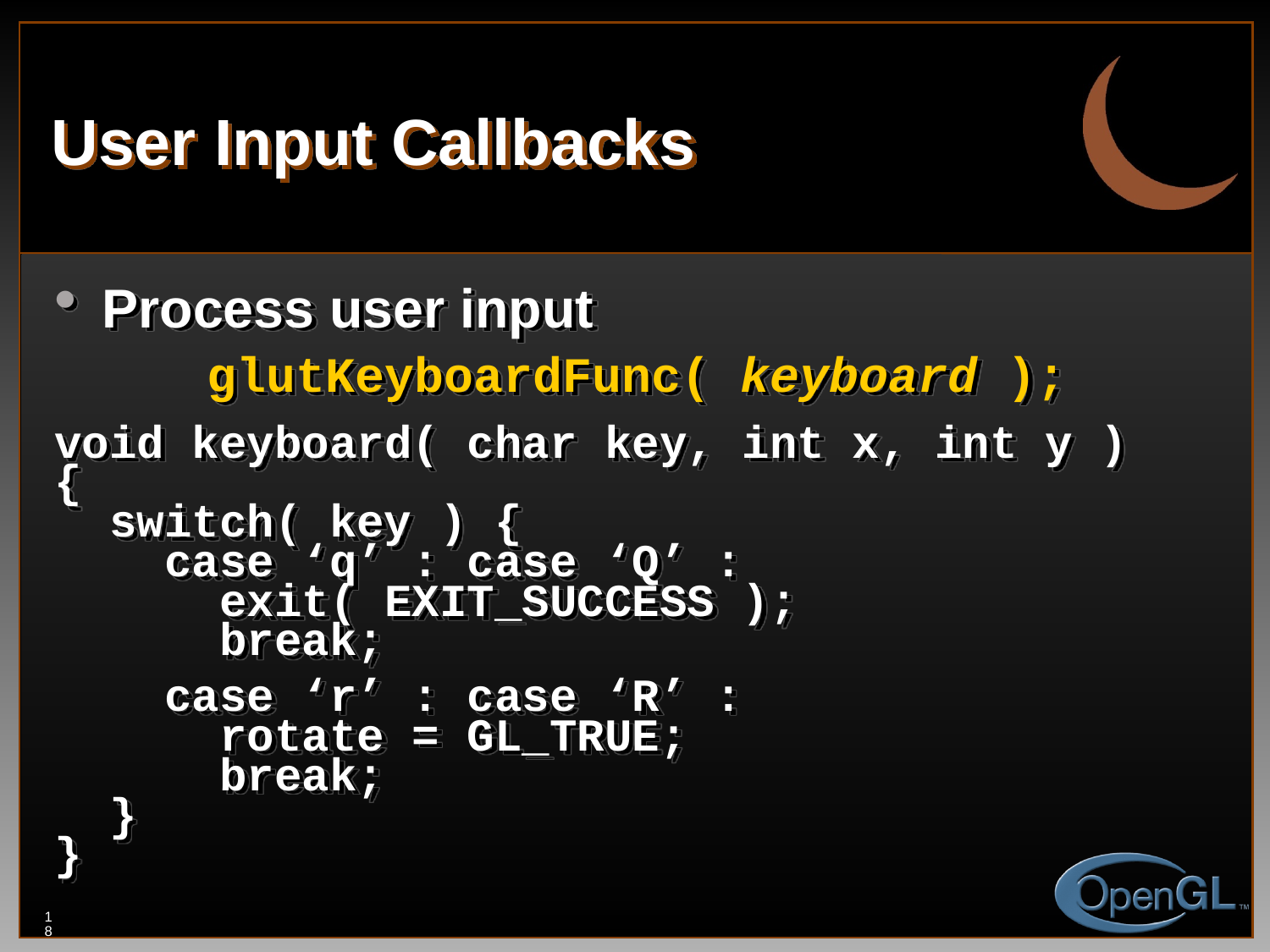

# User Input Callbacks
Process user input
glutKeyboardFunc( keyboard );
void keyboard( char key, int x, int y )
{
  switch( key ) {
    case ‘q’ : case ‘Q’ :
      exit( EXIT_SUCCESS );
      break;
    case ‘r’ : case ‘R’ :
      rotate = GL_TRUE;
      break;
  }
}

18